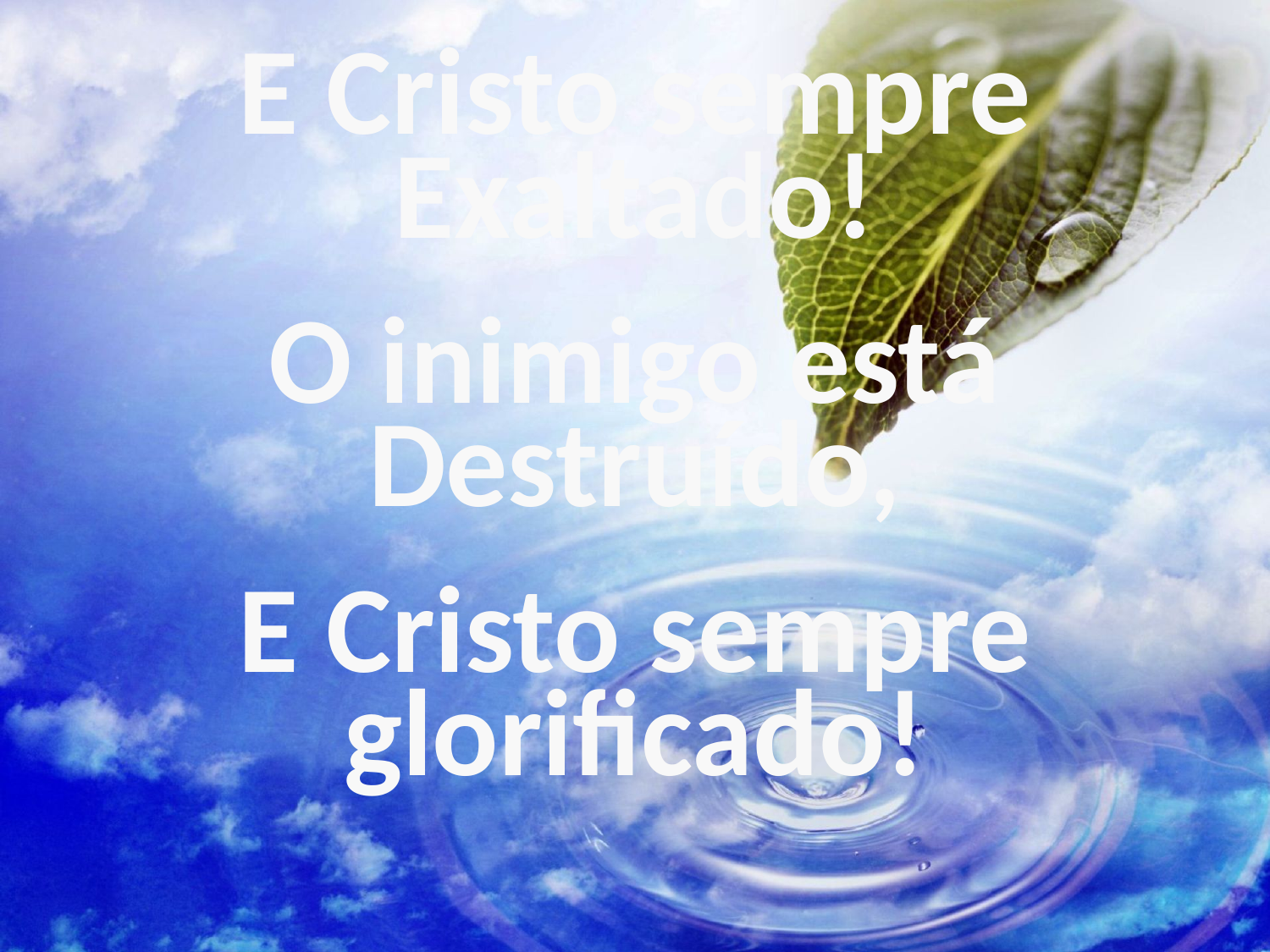

E Cristo sempre Exaltado!
O inimigo está Destruído,
E Cristo sempre glorificado!